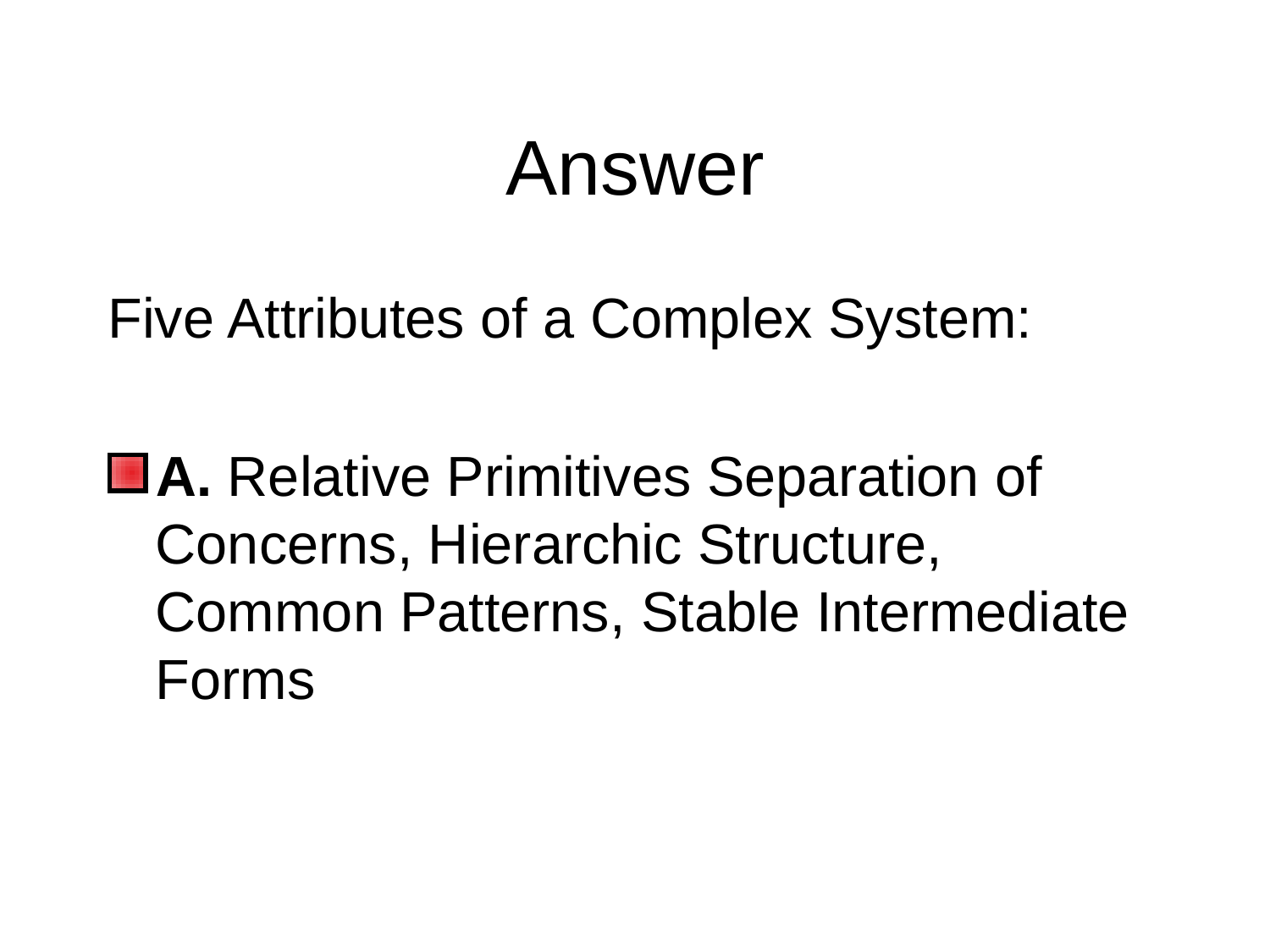

# Answer
Five Attributes of a Complex System:

A. Relative Primitives Separation of Concerns, Hierarchic Structure, Common Patterns, Stable Intermediate Forms